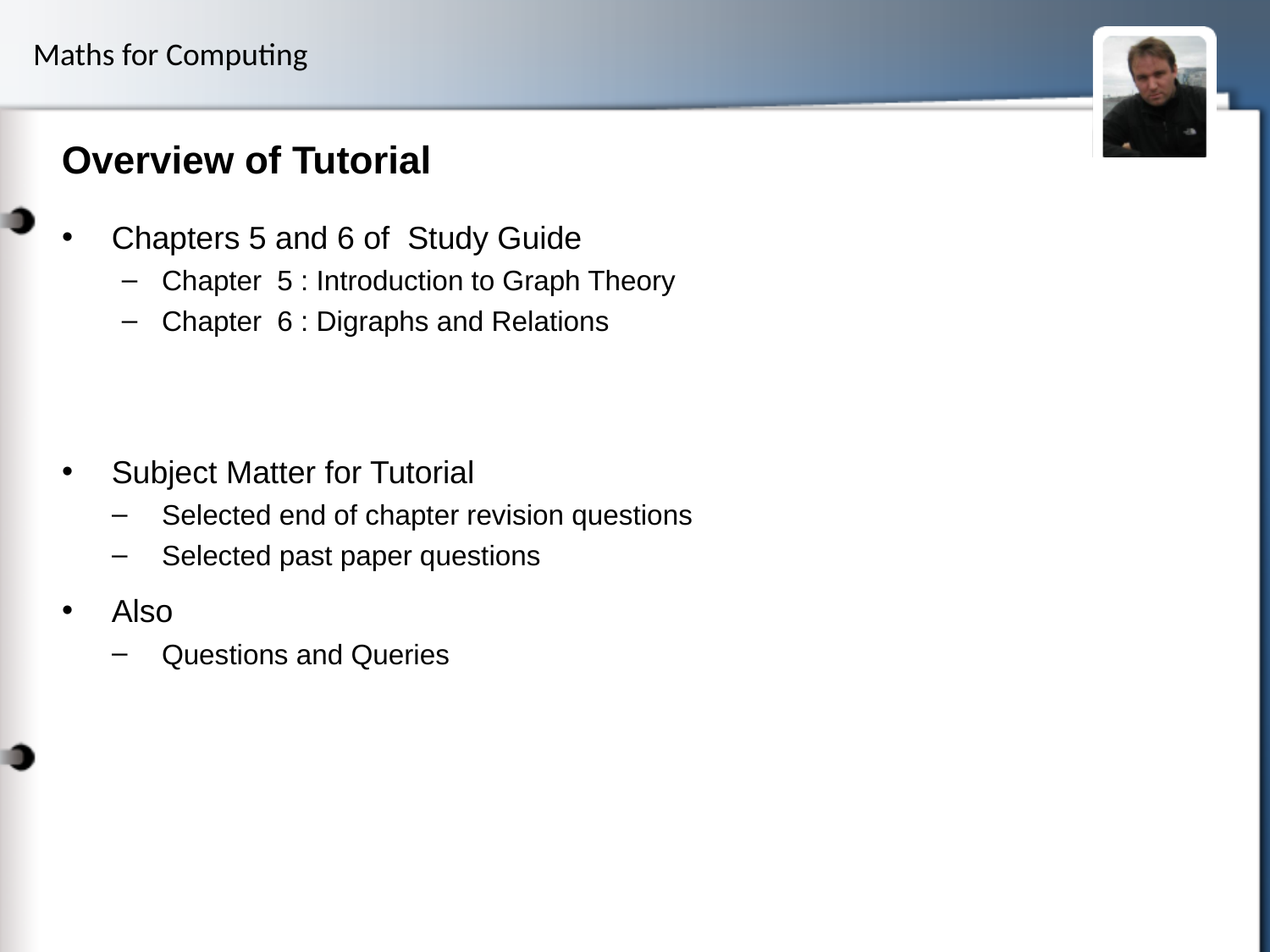

# Overview of Tutorial
Chapters 5 and 6 of  Study Guide
Chapter  5 : Introduction to Graph Theory
Chapter  6 : Digraphs and Relations

Subject Matter for Tutorial
Selected end of chapter revision questions
Selected past paper questions
Also
Questions and Queries